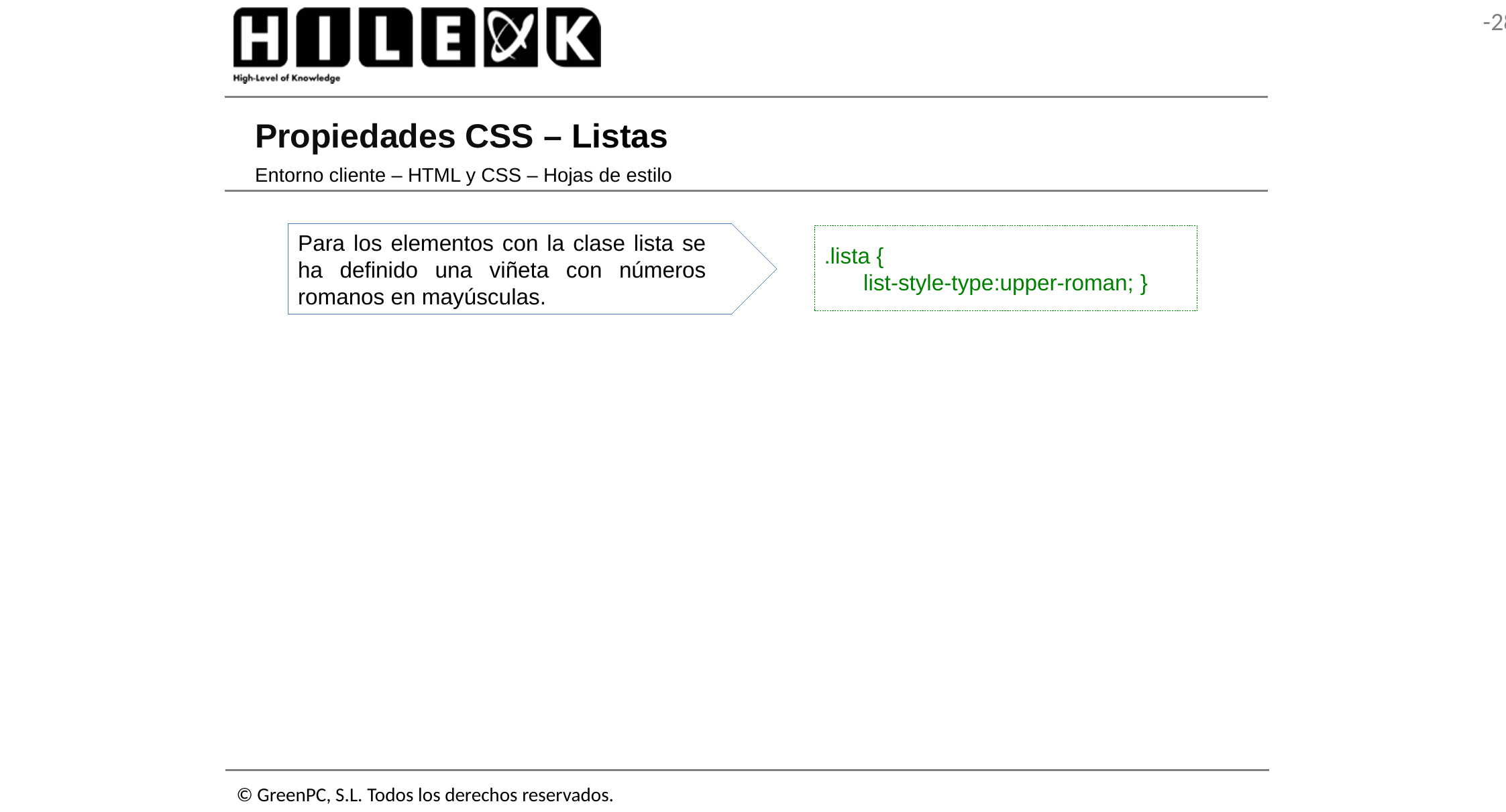

# Propiedades CSS – Listas
Entorno cliente – HTML y CSS – Hojas de estilo
Para los elementos con la clase lista se ha definido una viñeta con números romanos en mayúsculas.
.lista {
	list-style-type:upper-roman; }